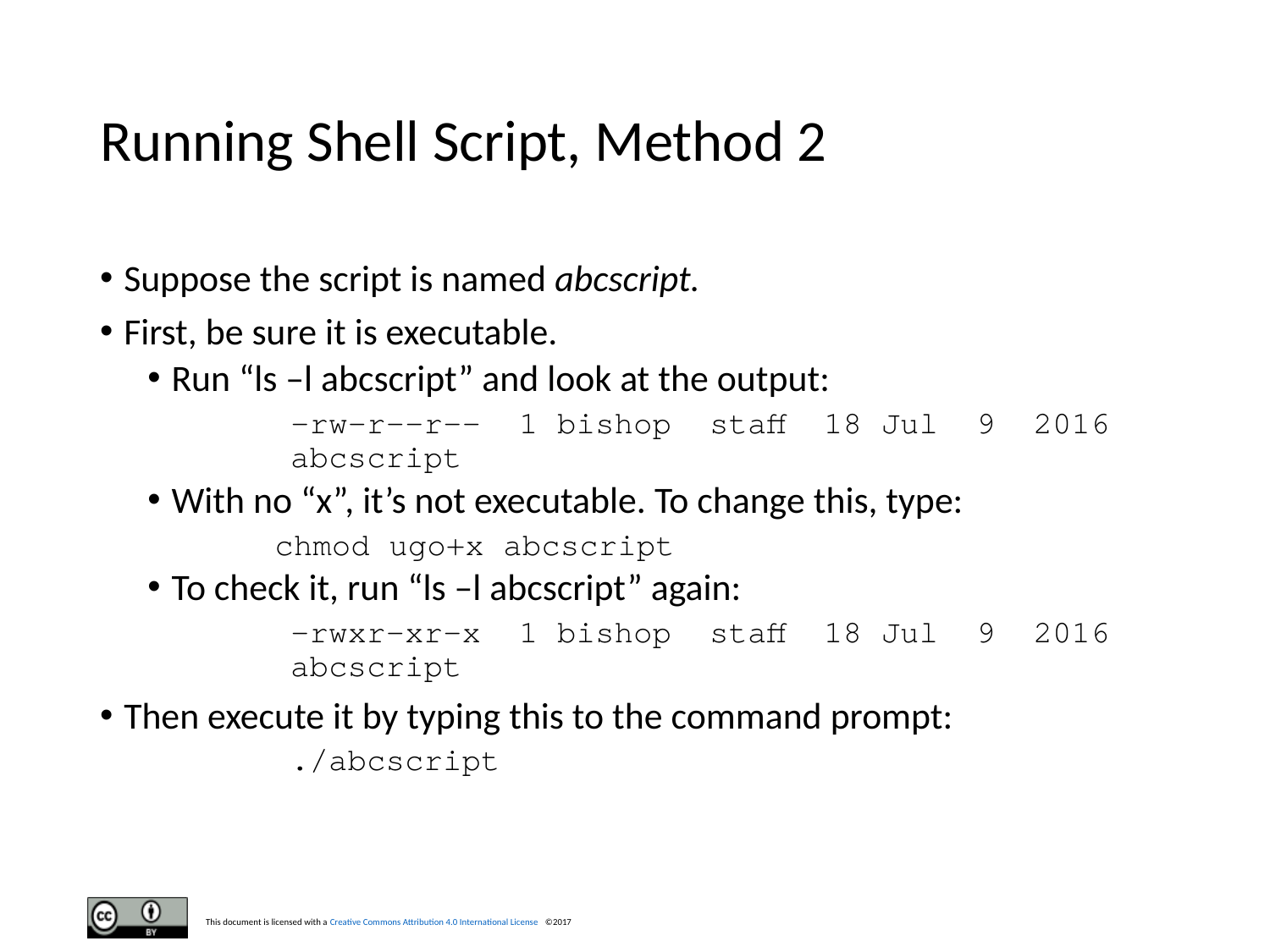

# Running Shell Script, Method 2
Suppose the script is named abcscript.
First, be sure it is executable.
Run “ls –l abcscript” and look at the output:
	-rw-r--r--  1 bishop  staff  18 Jul  9  2016 	abcscript
With no “x”, it’s not executable. To change this, type:
	chmod ugo+x abcscript
To check it, run “ls –l abcscript” again:
	-rwxr-xr-x  1 bishop  staff  18 Jul  9  2016 	abcscript
Then execute it by typing this to the command prompt:
	./abcscript